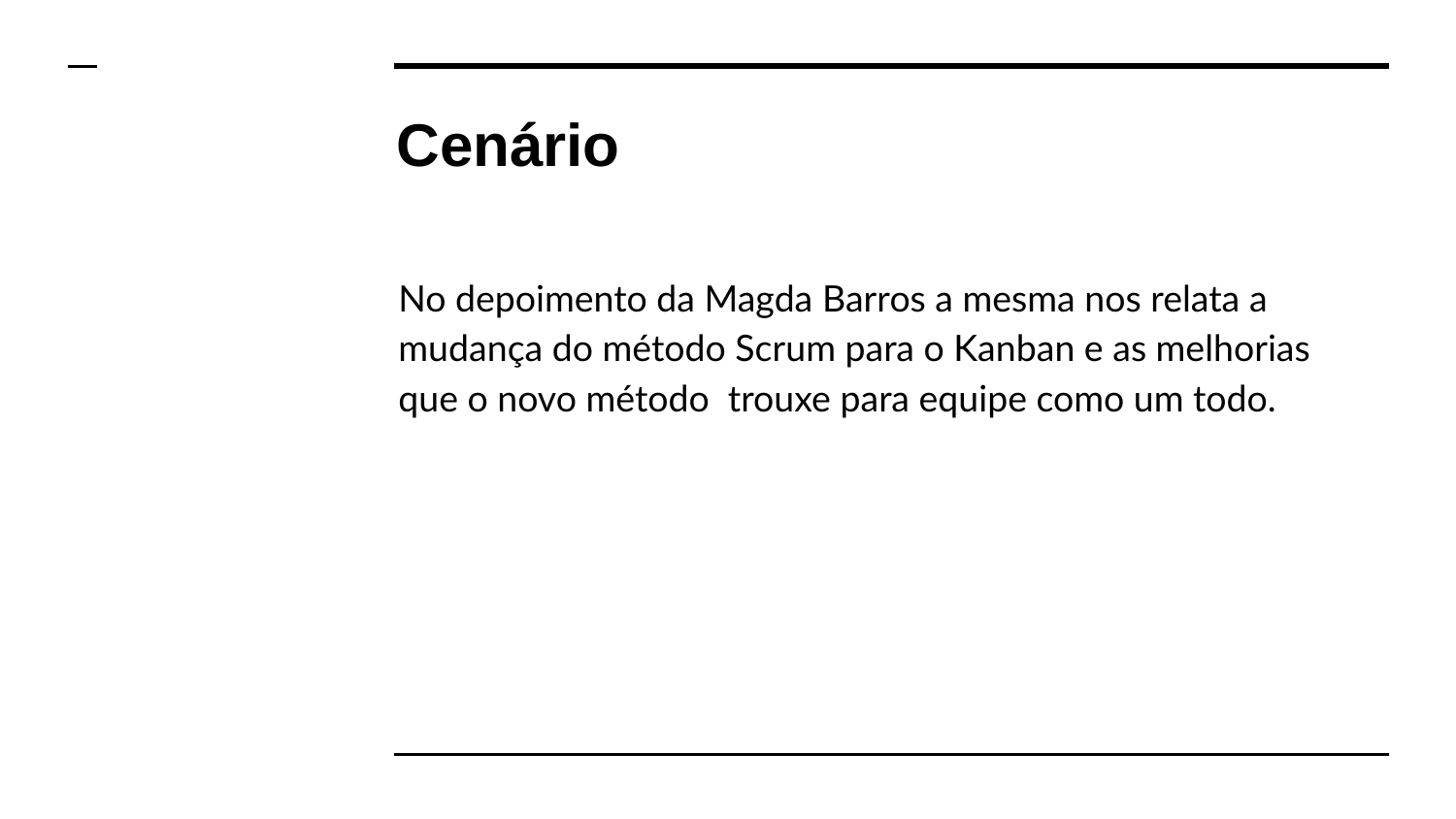

# Cenário
No depoimento da Magda Barros a mesma nos relata a mudança do método Scrum para o Kanban e as melhorias que o novo método  trouxe para equipe como um todo.